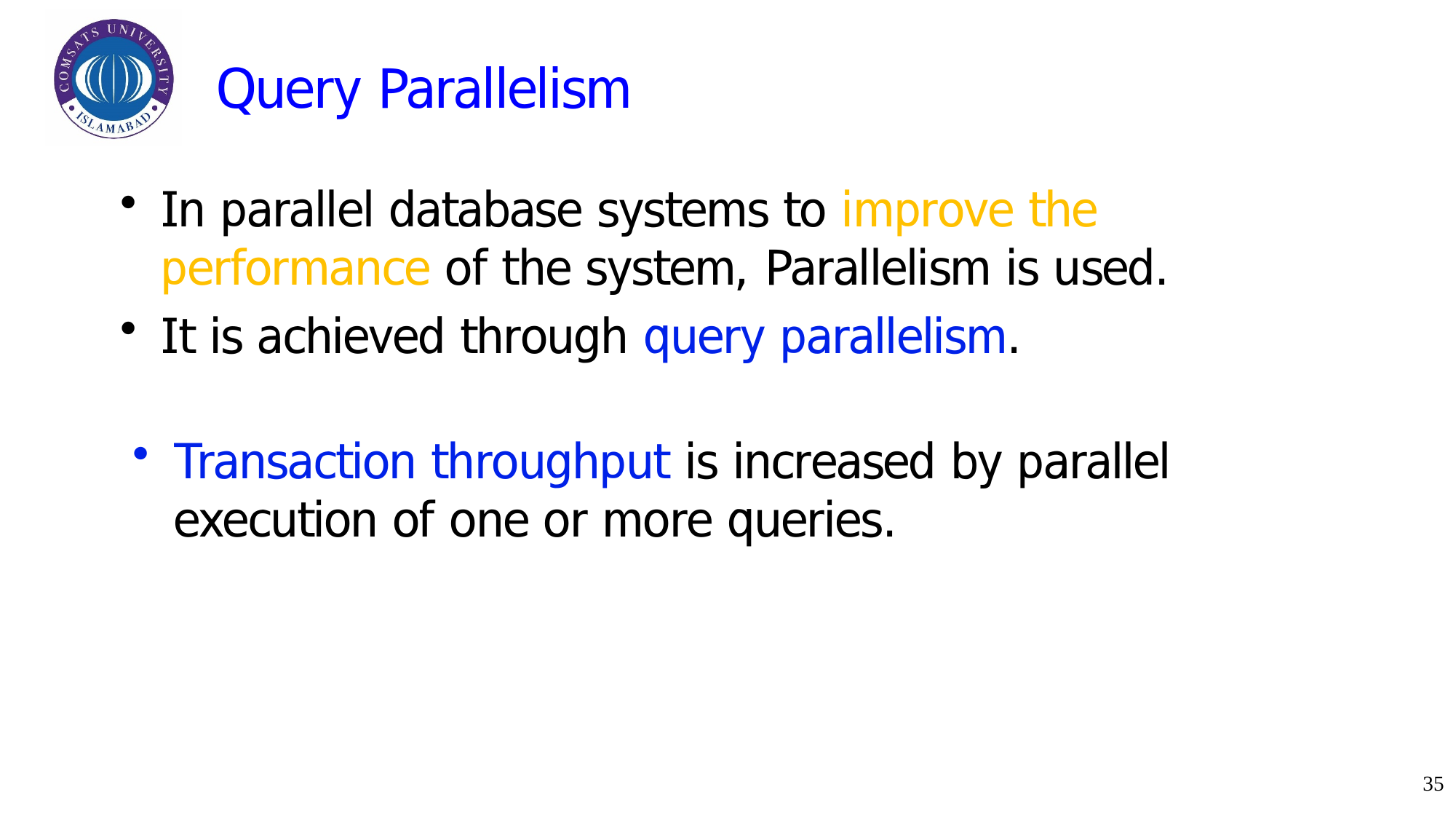

# Query Parallelism
In parallel database systems to improve the performance of the system, Parallelism is used.
It is achieved through query parallelism.
Transaction throughput is increased by parallel execution of one or more queries.
35